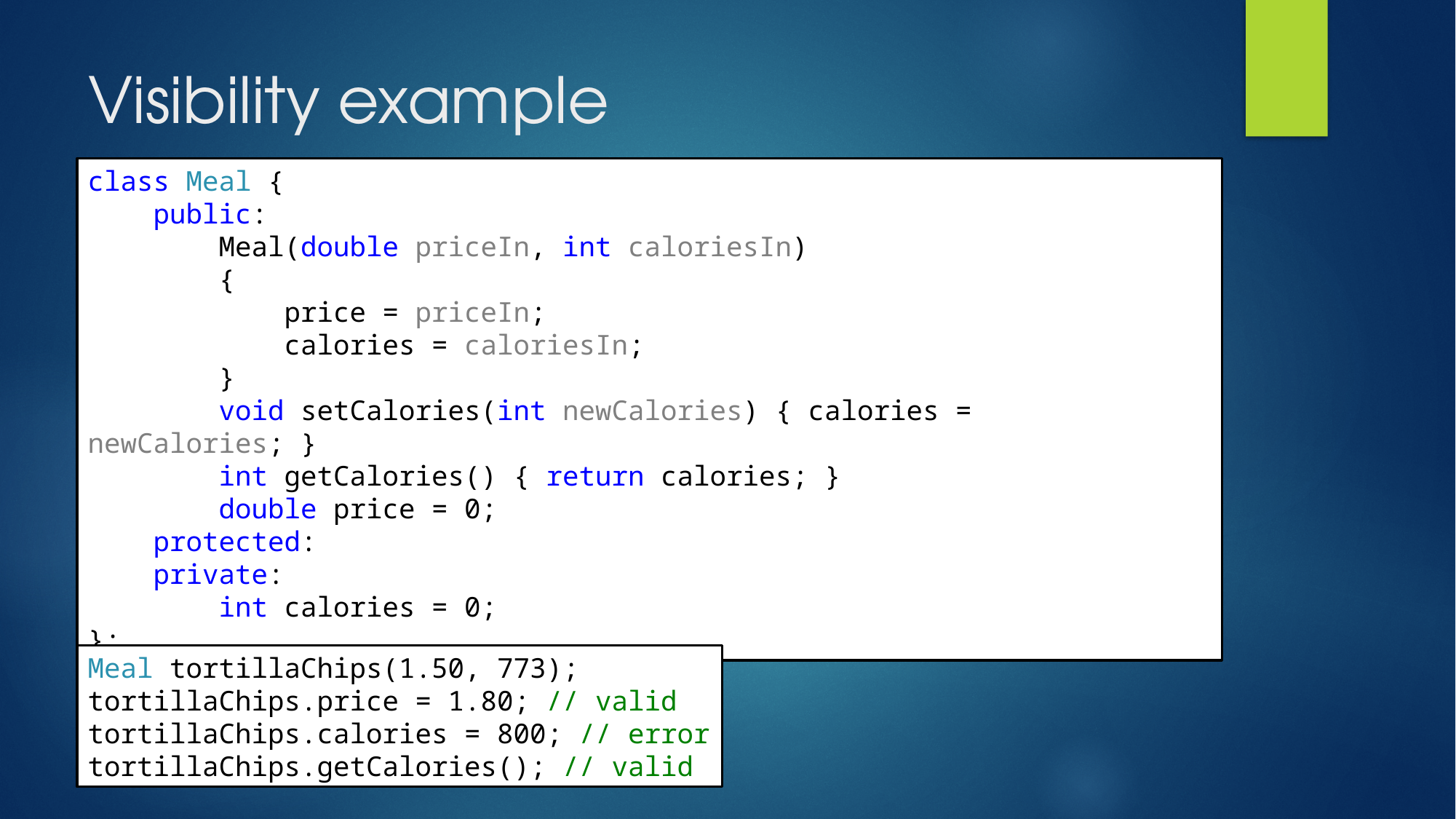

# Visibility example
class Meal {
    public:
        Meal(double priceIn, int caloriesIn)
        {
            price = priceIn;
            calories = caloriesIn;
        }
        void setCalories(int newCalories) { calories = newCalories; }
        int getCalories() { return calories; }
        double price = 0;
    protected:
    private:
        int calories = 0;
};
Meal tortillaChips(1.50, 773);
tortillaChips.price = 1.80; // valid
tortillaChips.calories = 800; // error
tortillaChips.getCalories(); // valid